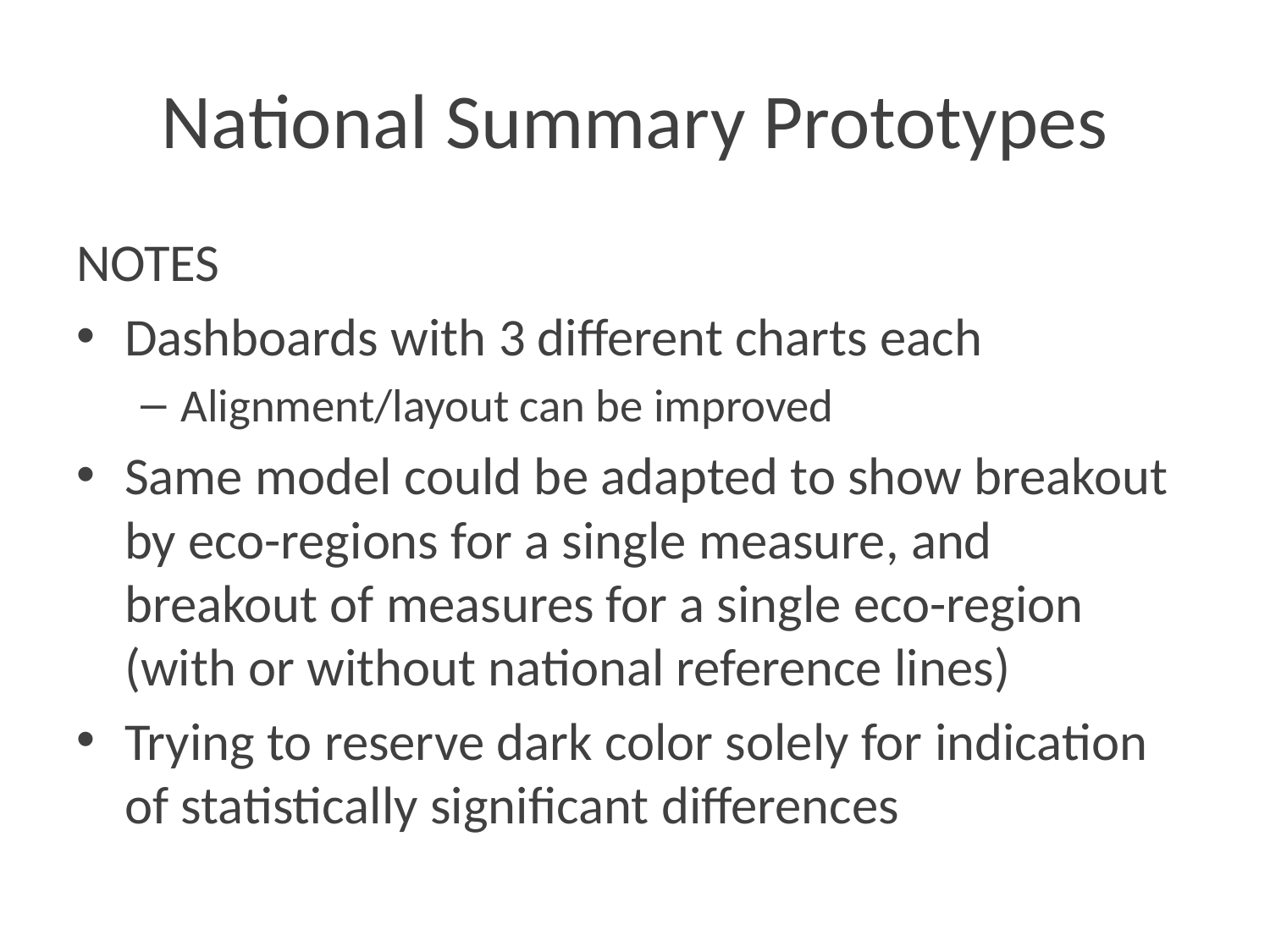

# National Summary Prototypes
NOTES
Dashboards with 3 different charts each
Alignment/layout can be improved
Same model could be adapted to show breakout by eco-regions for a single measure, and breakout of measures for a single eco-region (with or without national reference lines)
Trying to reserve dark color solely for indication of statistically significant differences